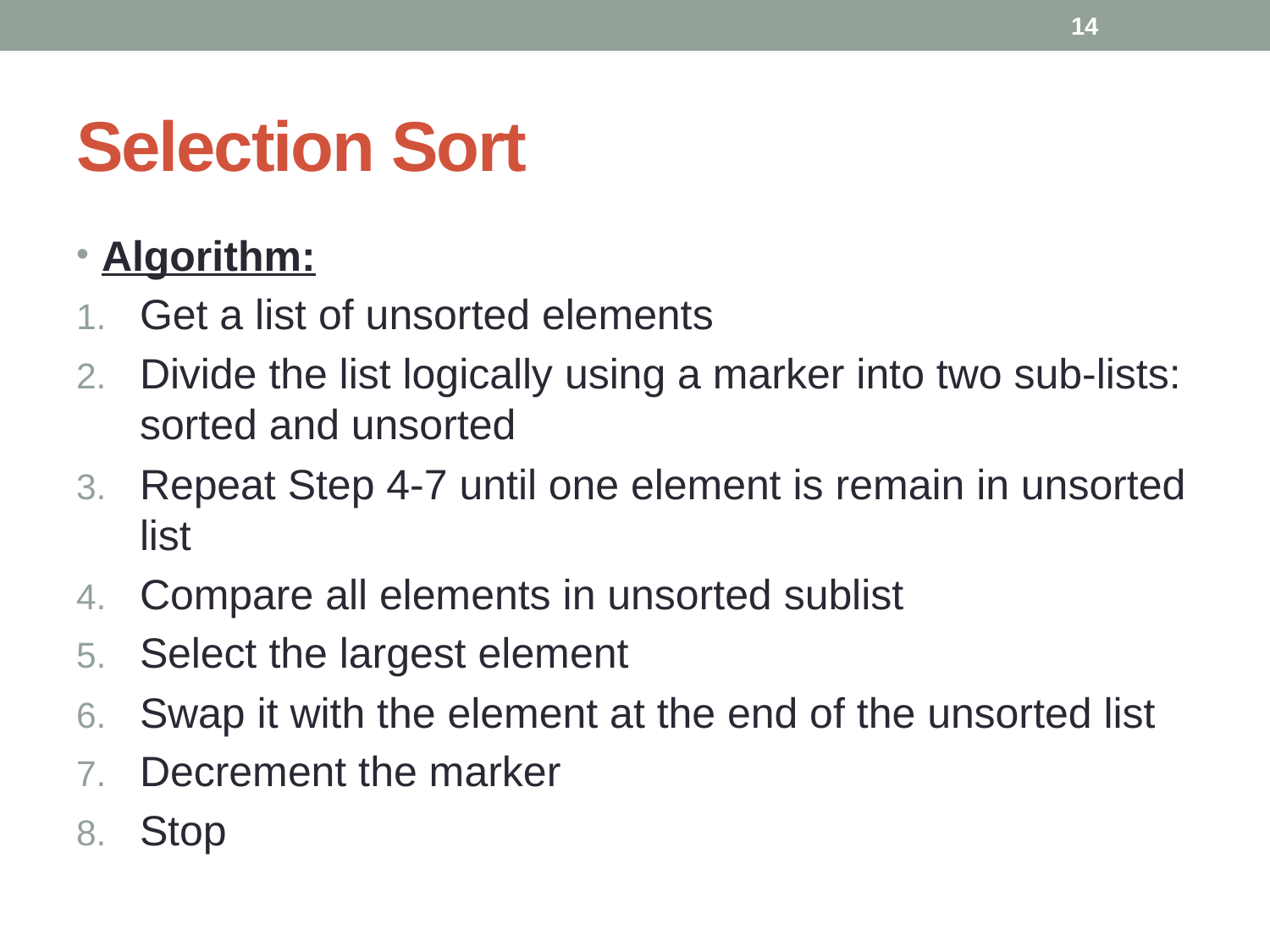

14
# Selection Sort
Algorithm:
Get a list of unsorted elements
Divide the list logically using a marker into two sub-lists: sorted and unsorted
Repeat Step 4-7 until one element is remain in unsorted list
Compare all elements in unsorted sublist
Select the largest element
Swap it with the element at the end of the unsorted list
Decrement the marker
Stop